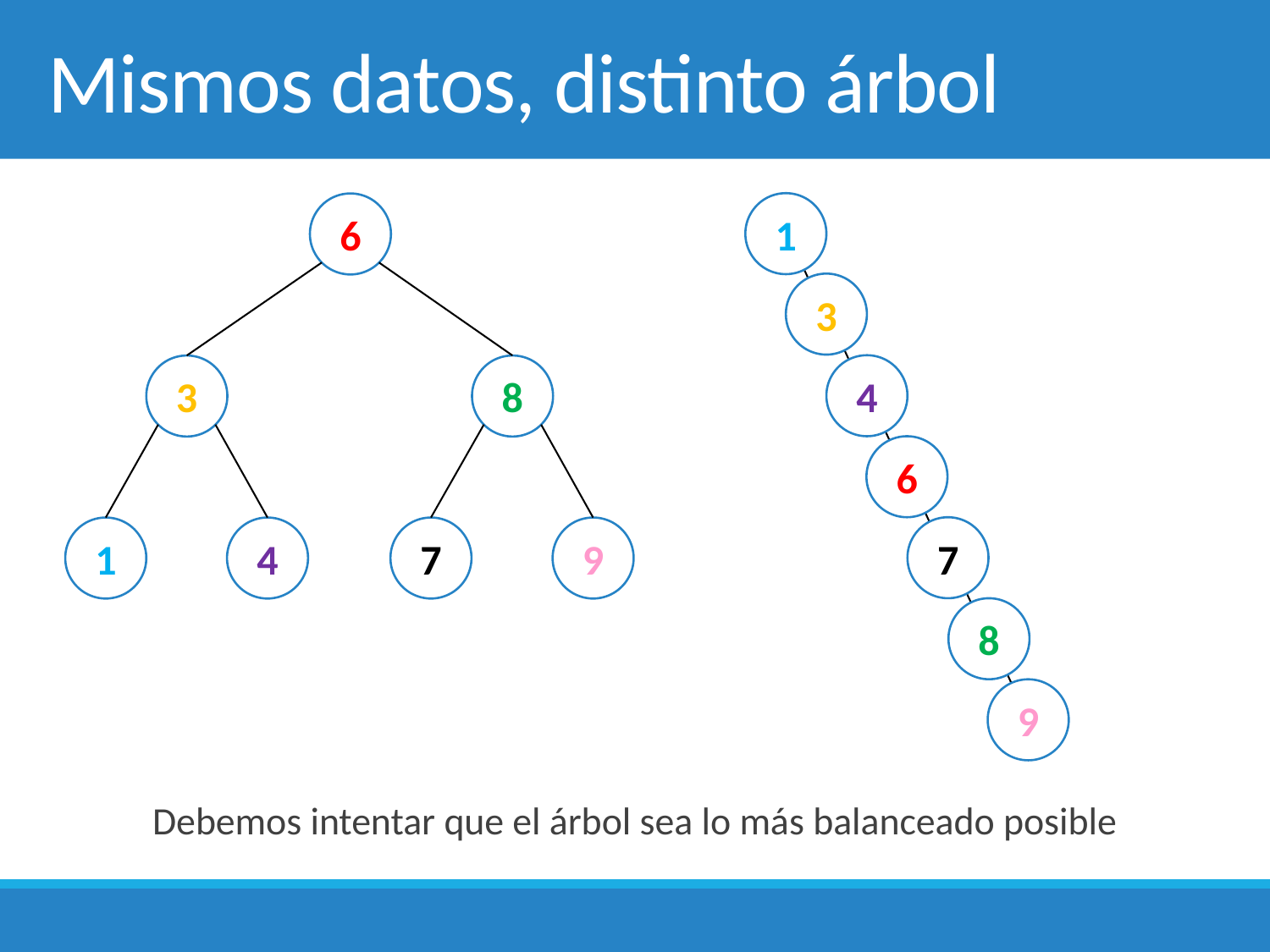

# Mismos datos, distinto árbol
1
6
3
4
3
8
6
7
1
4
7
9
8
9
Debemos intentar que el árbol sea lo más balanceado posible